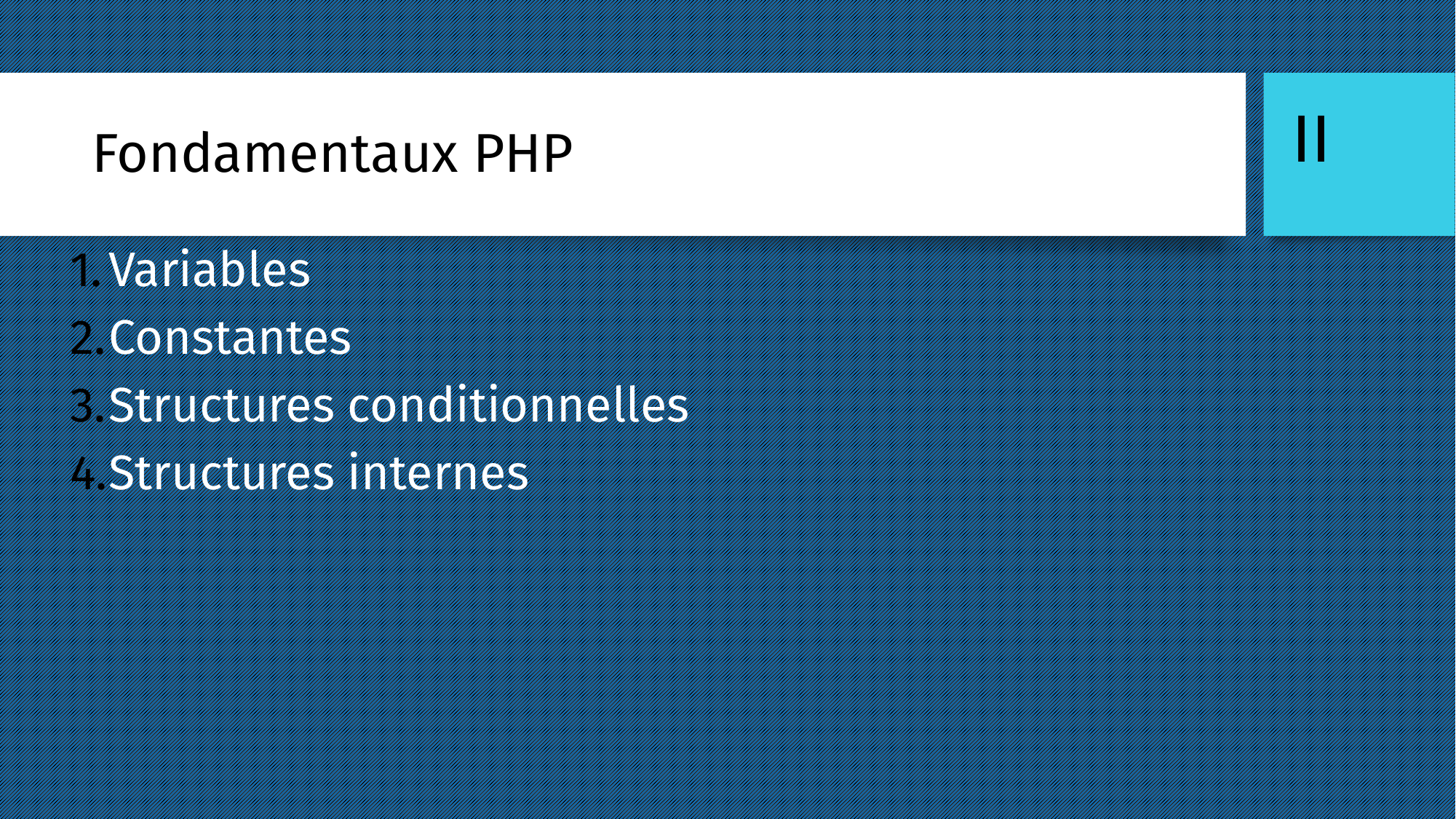

Fondamentaux PHP
II
Variables
Constantes
Structures conditionnelles
Structures internes